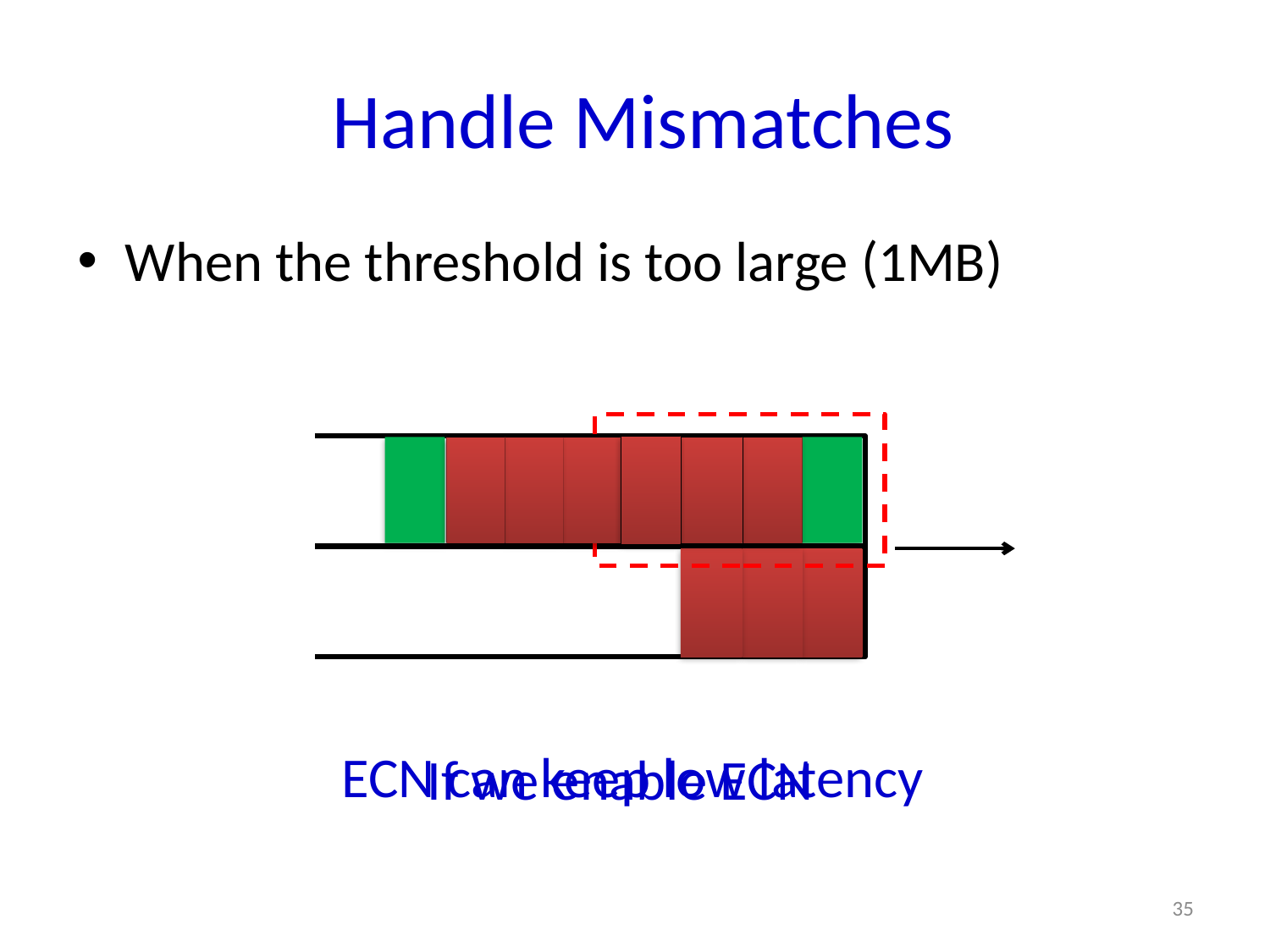

# Handle Mismatches
When the threshold is too large (1MB)

ECN can keep low latency
If we enable ECN
35